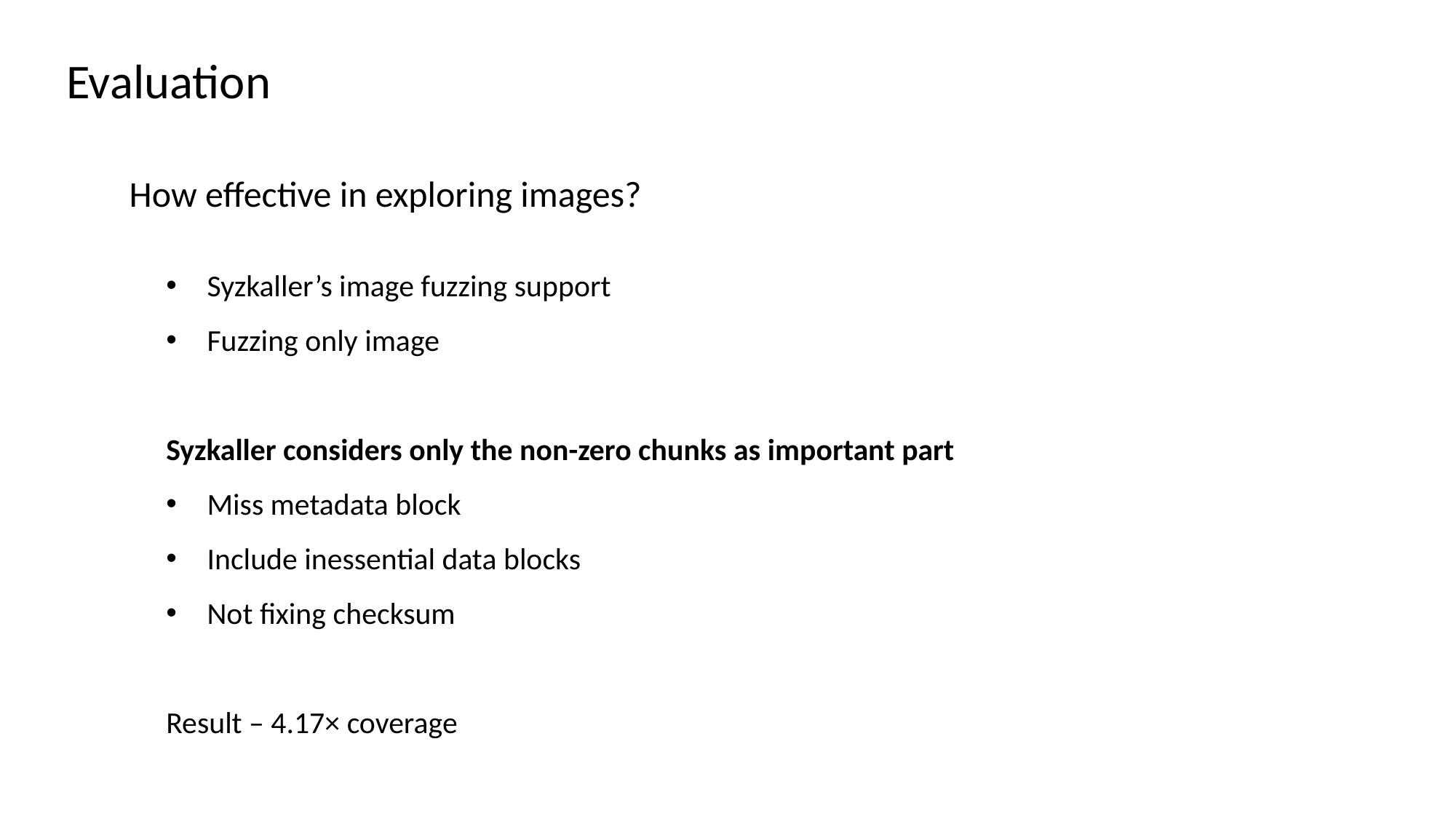

Evaluation
How effective in exploring images?
Syzkaller’s image fuzzing support
Fuzzing only image

Syzkaller considers only the non-zero chunks as important part
Miss metadata block
Include inessential data blocks
Not fixing checksum

Result – 4.17× coverage